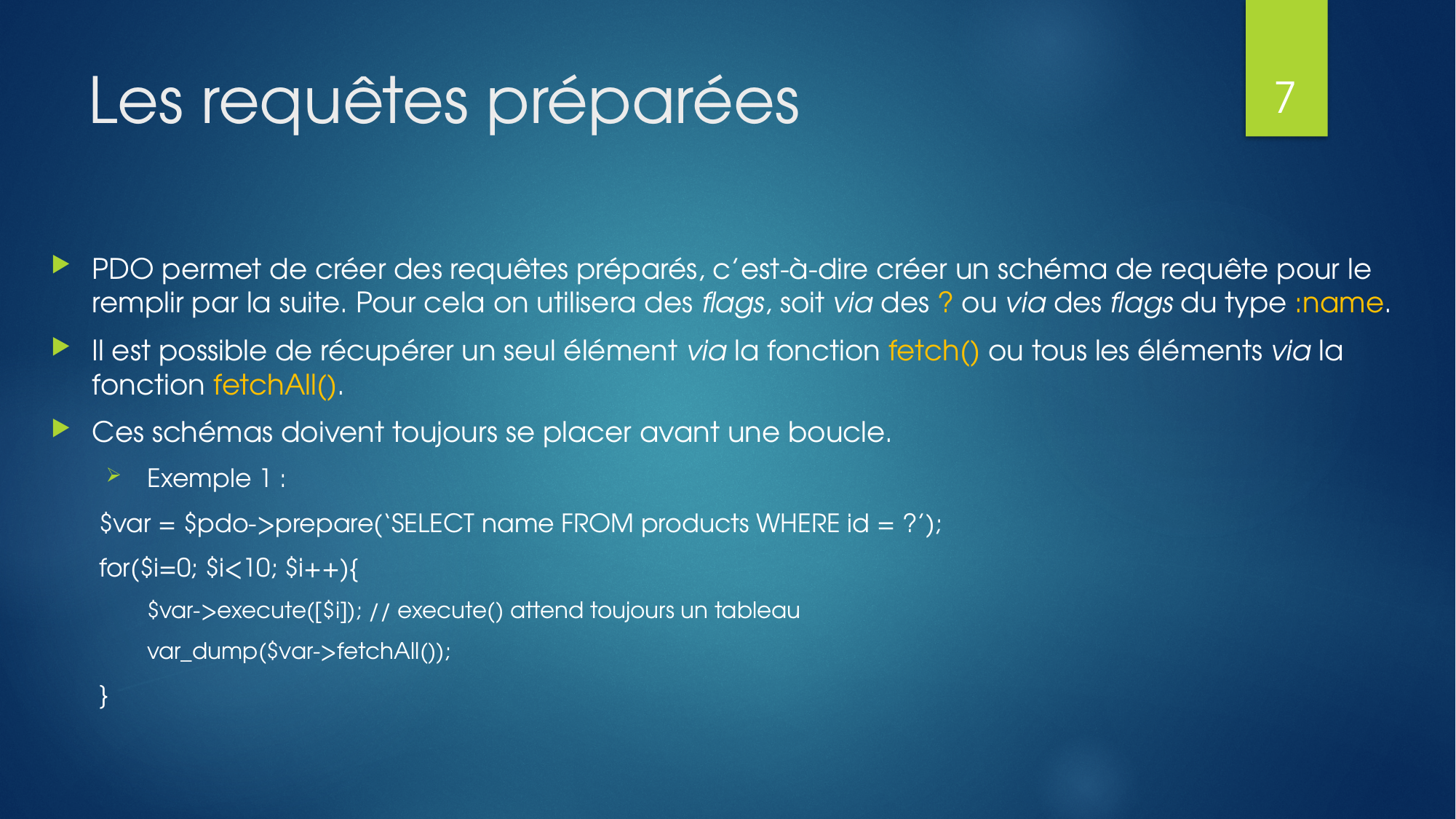

7
# Les requêtes préparées
PDO permet de créer des requêtes préparés, c’est-à-dire créer un schéma de requête pour le remplir par la suite. Pour cela on utilisera des flags, soit via des ? ou via des flags du type :name.
Il est possible de récupérer un seul élément via la fonction fetch() ou tous les éléments via la fonction fetchAll().
Ces schémas doivent toujours se placer avant une boucle.
 Exemple 1 :
$var = $pdo->prepare(‘SELECT name FROM products WHERE id = ?’);
for($i=0; $i<10; $i++){
	$var->execute([$i]); // execute() attend toujours un tableau
	var_dump($var->fetchAll());
}